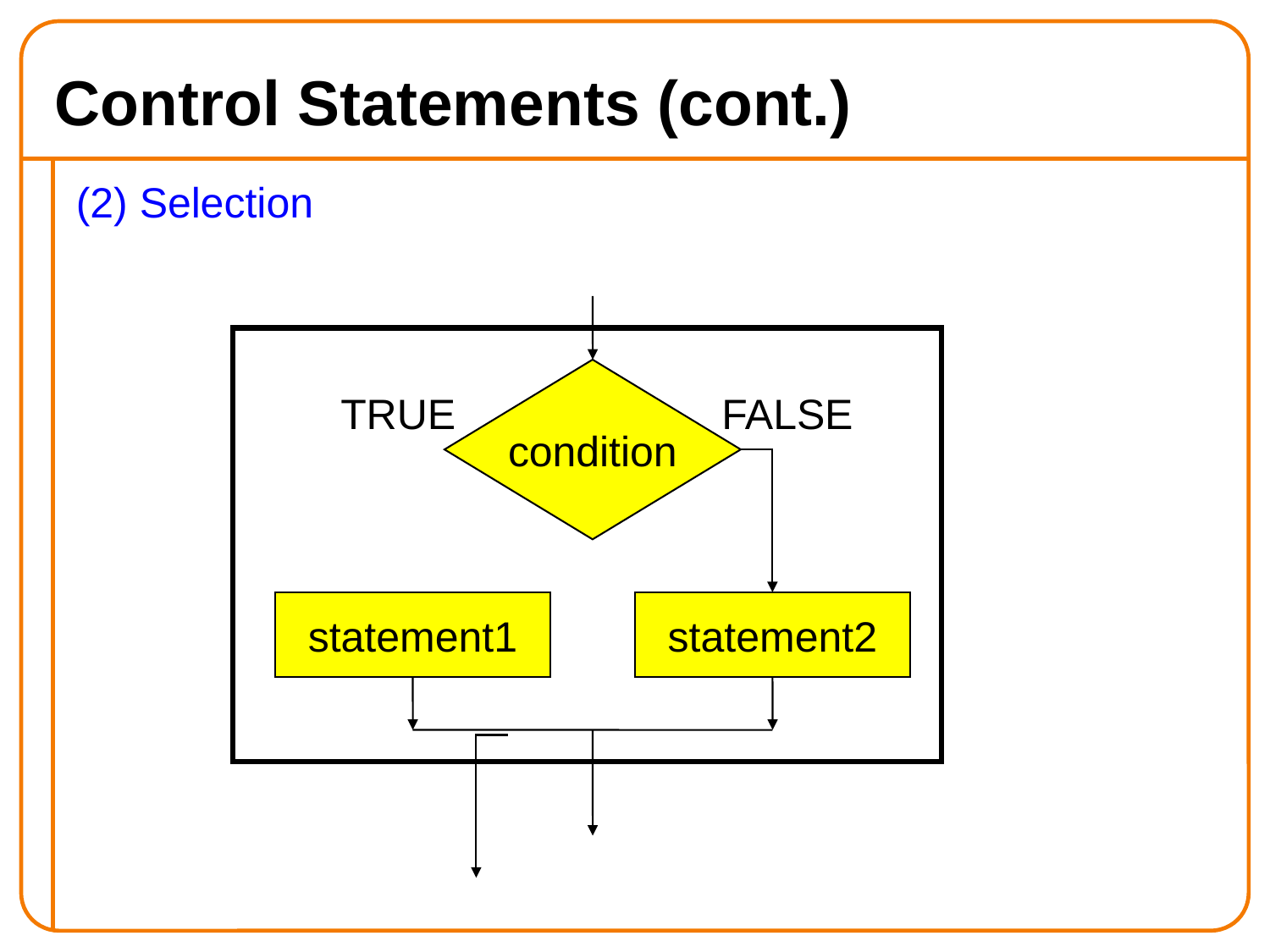

Control Statements (cont.)
(2) Selection

condition
TRUE
FALSE

statement1
statement2